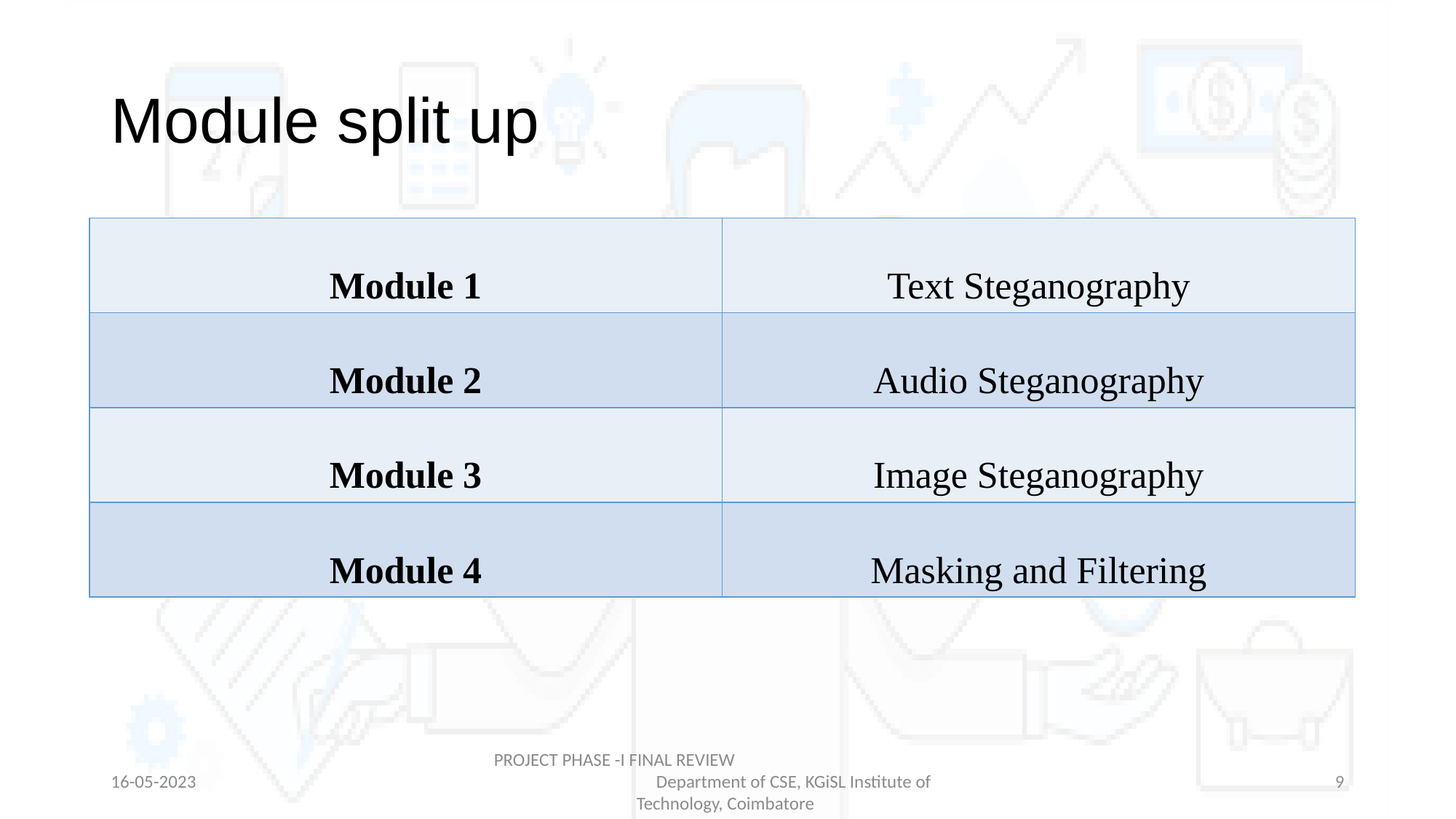

# Module split up
| Module 1 | Text Steganography |
| --- | --- |
| Module 2 | Audio Steganography |
| Module 3 | Image Steganography |
| Module 4 | Masking and Filtering |
16-05-2023
PROJECT PHASE -I FINAL REVIEW                                                                                       Department of CSE, KGiSL Institute of Technology, Coimbatore
9